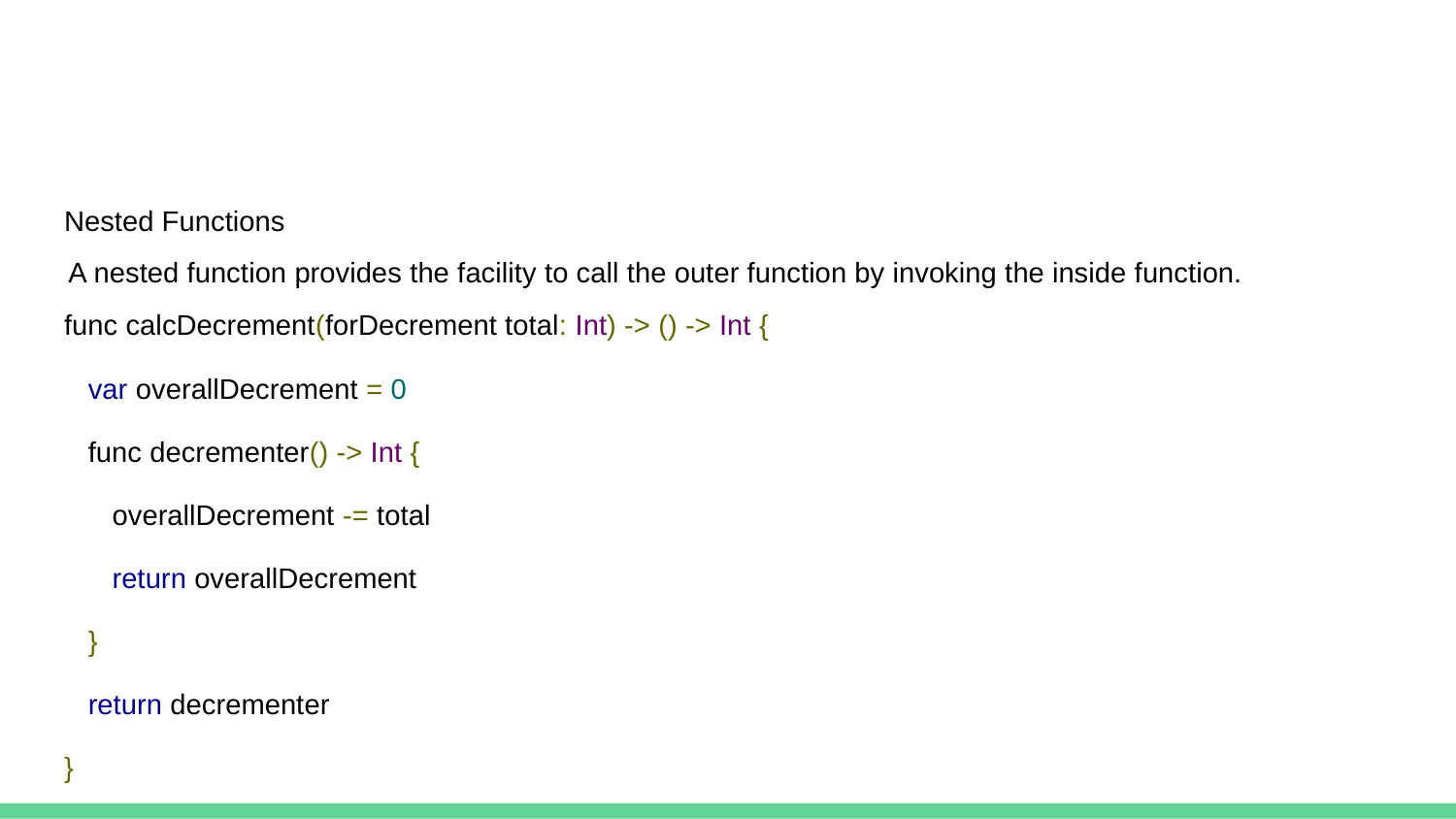

#
Nested Functions
A nested function provides the facility to call the outer function by invoking the inside function.
func calcDecrement(forDecrement total: Int) -> () -> Int {
   var overallDecrement = 0
   func decrementer() -> Int {
      overallDecrement -= total
      return overallDecrement
   }
   return decrementer
}